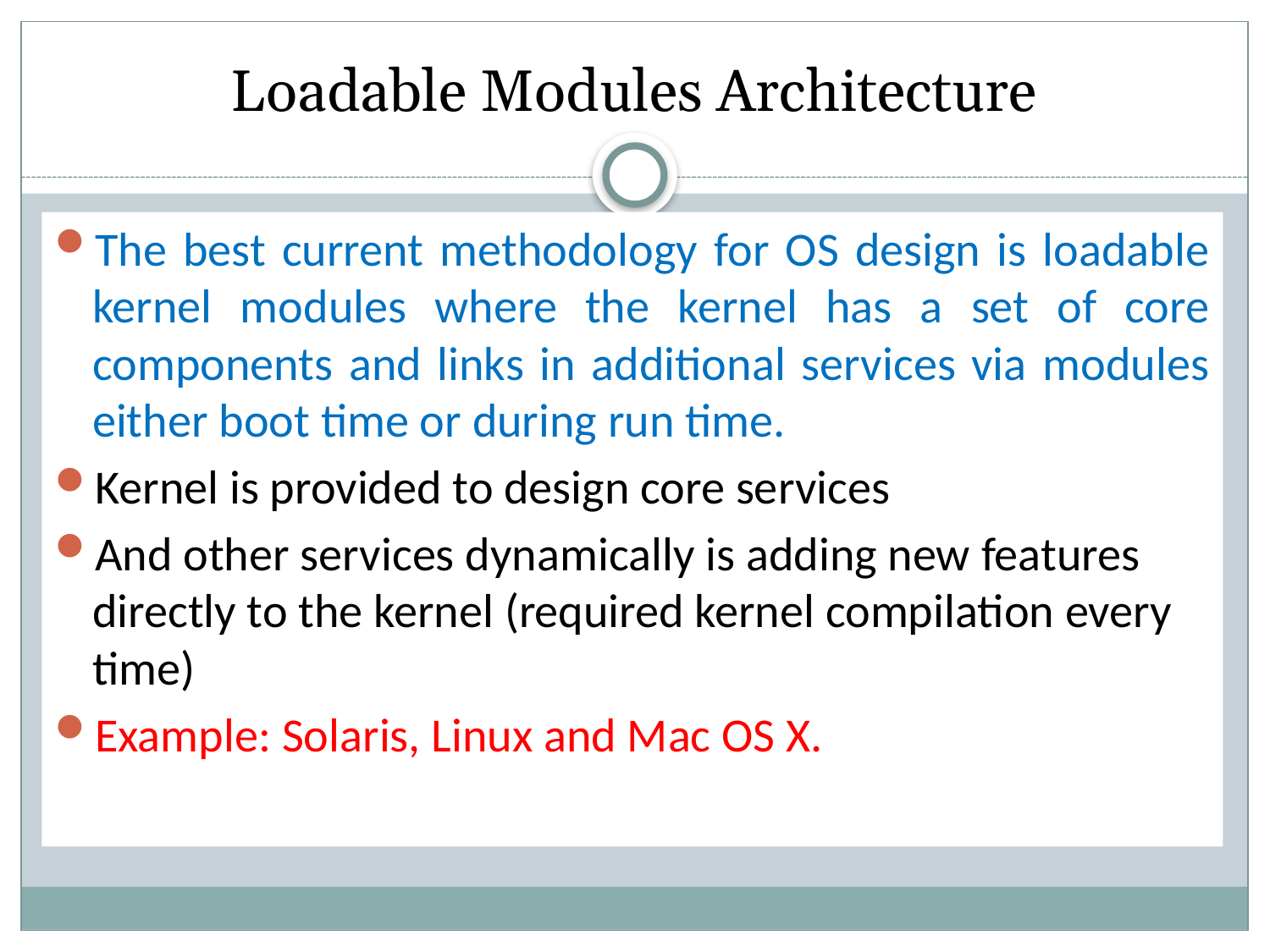

# Loadable Modules Architecture
The best current methodology for OS design is loadable kernel modules where the kernel has a set of core components and links in additional services via modules either boot time or during run time.
Kernel is provided to design core services
And other services dynamically is adding new features directly to the kernel (required kernel compilation every time)
Example: Solaris, Linux and Mac OS X.